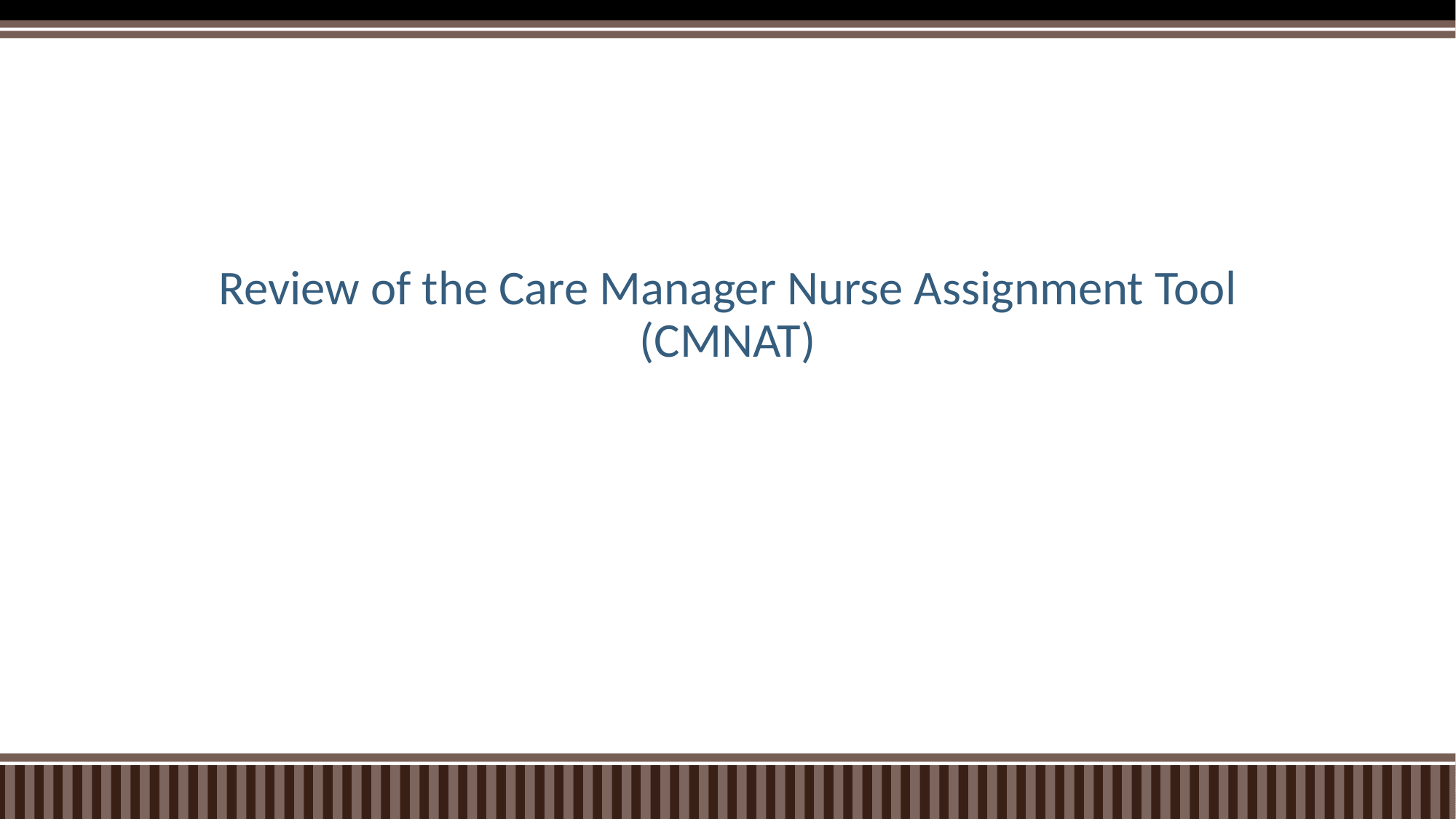

# Review of the Care Manager Nurse Assignment Tool (CMNAT)